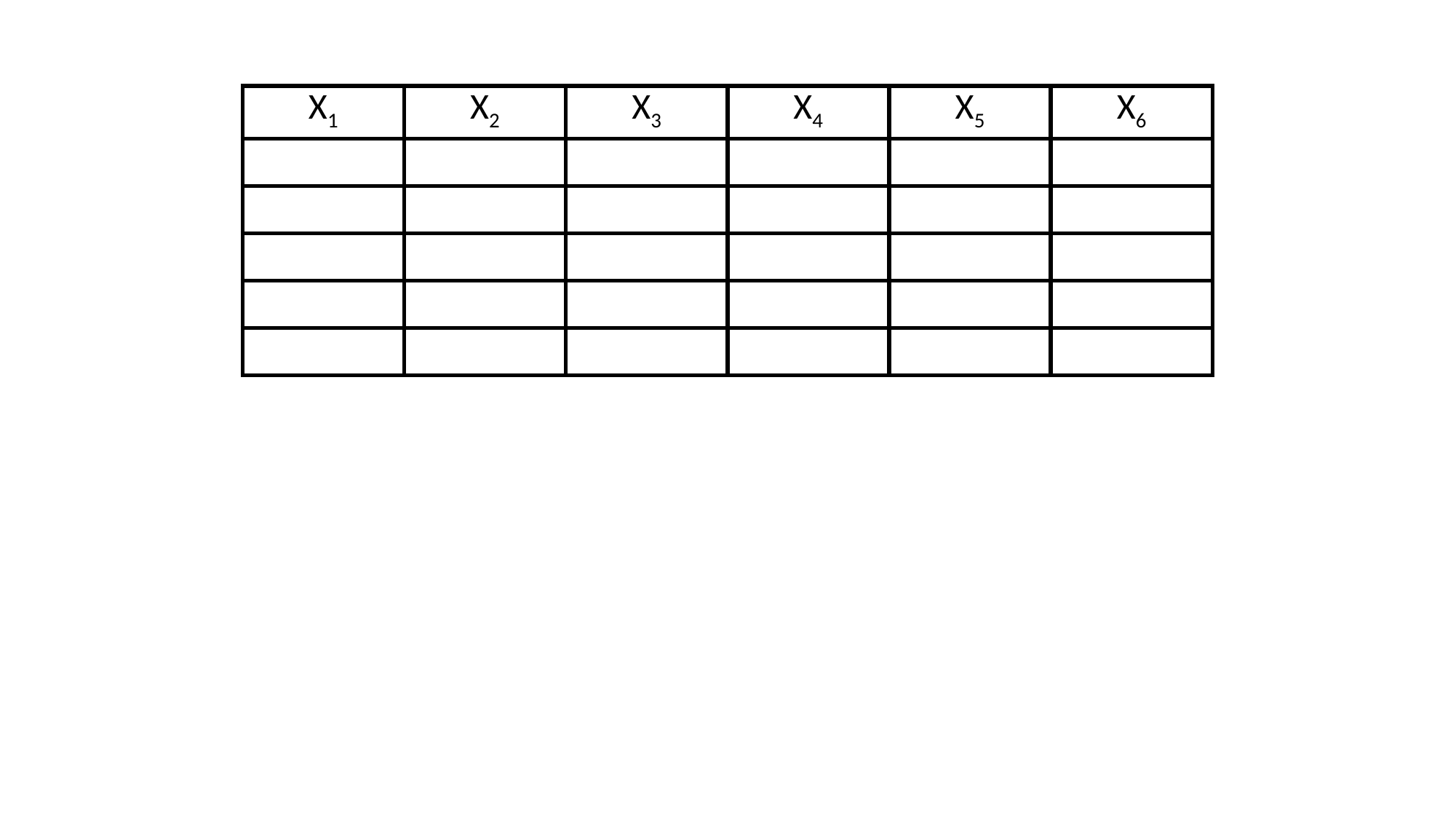

| X1 | X2 | X3 | X4 | X5 | X6 |
| --- | --- | --- | --- | --- | --- |
|  |  |  |  |  |  |
|  |  |  |  |  |  |
|  |  |  |  |  |  |
|  |  |  |  |  |  |
|  |  |  |  |  |  |